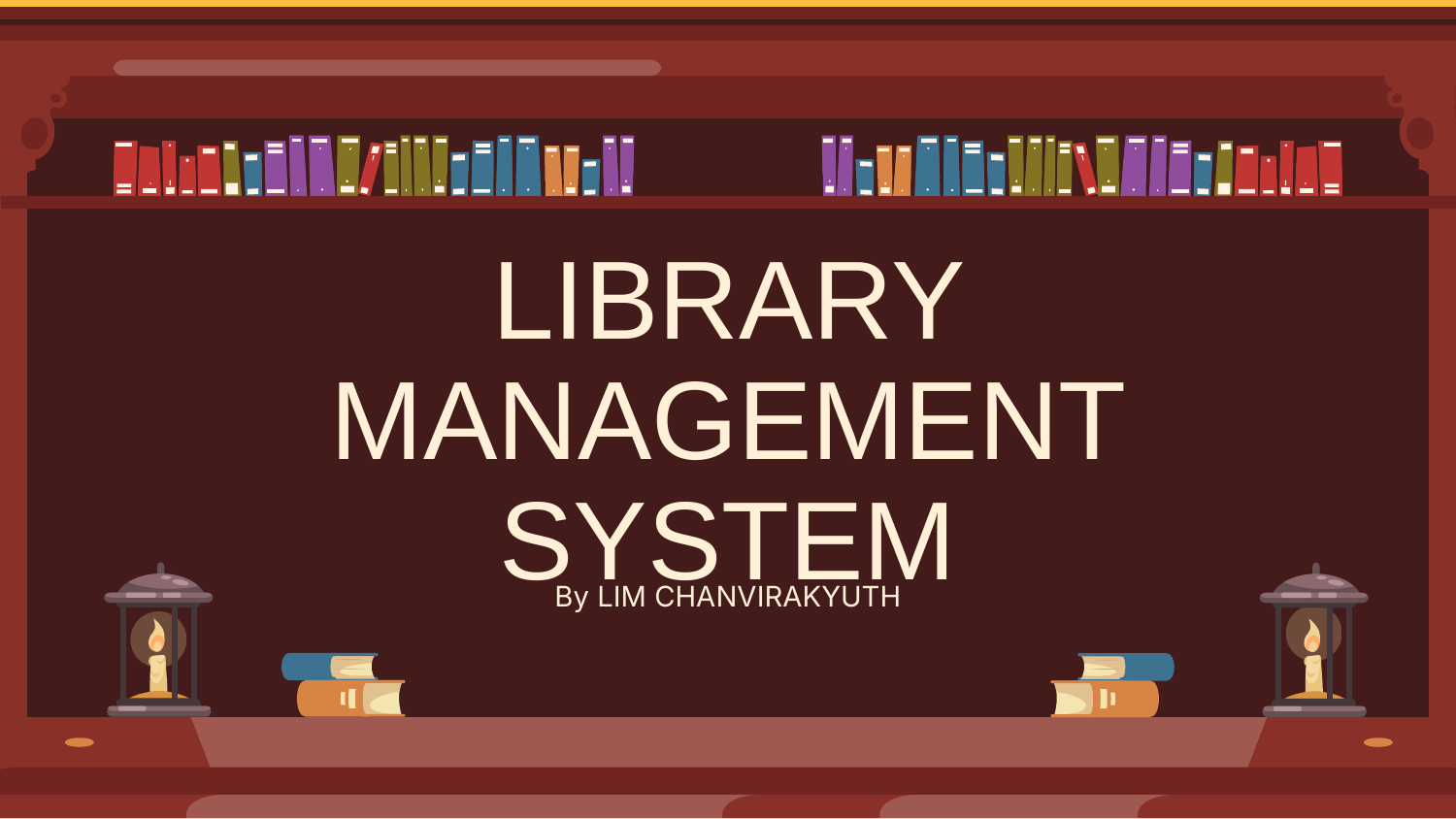

# LIBRARY MANAGEMENT SYSTEM

By LIM CHANVIRAKYUTH